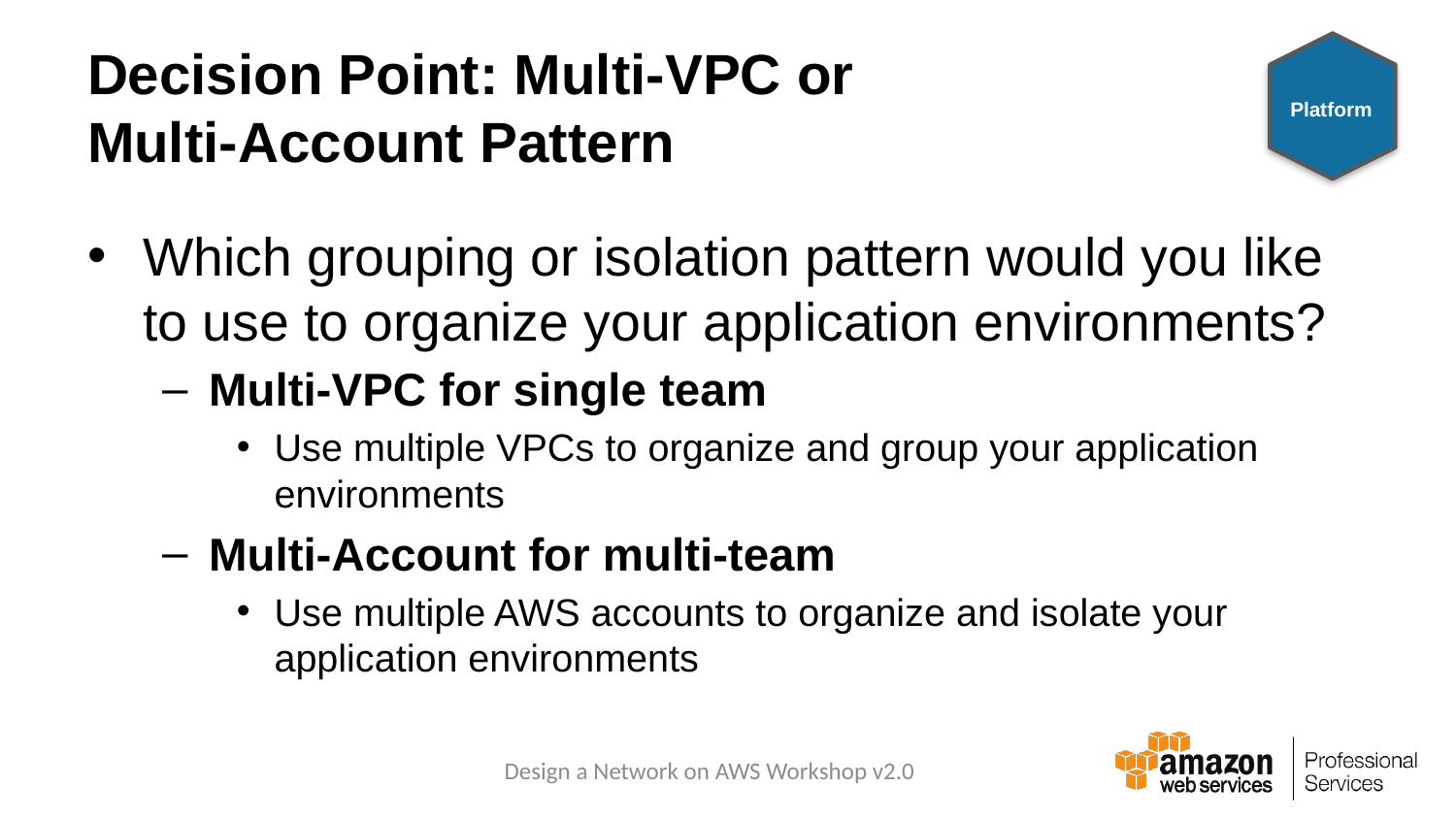

# Decision Point: Multi-VPC or Multi-Account Pattern

Platform

Which grouping or isolation pattern would you like to use to organize your application environments?
Multi-VPC for single team
Use multiple VPCs to organize and group your application environments
Multi-Account for multi-team
Use multiple AWS accounts to organize and isolate your application environments

Design a Network on AWS Workshop v2.0